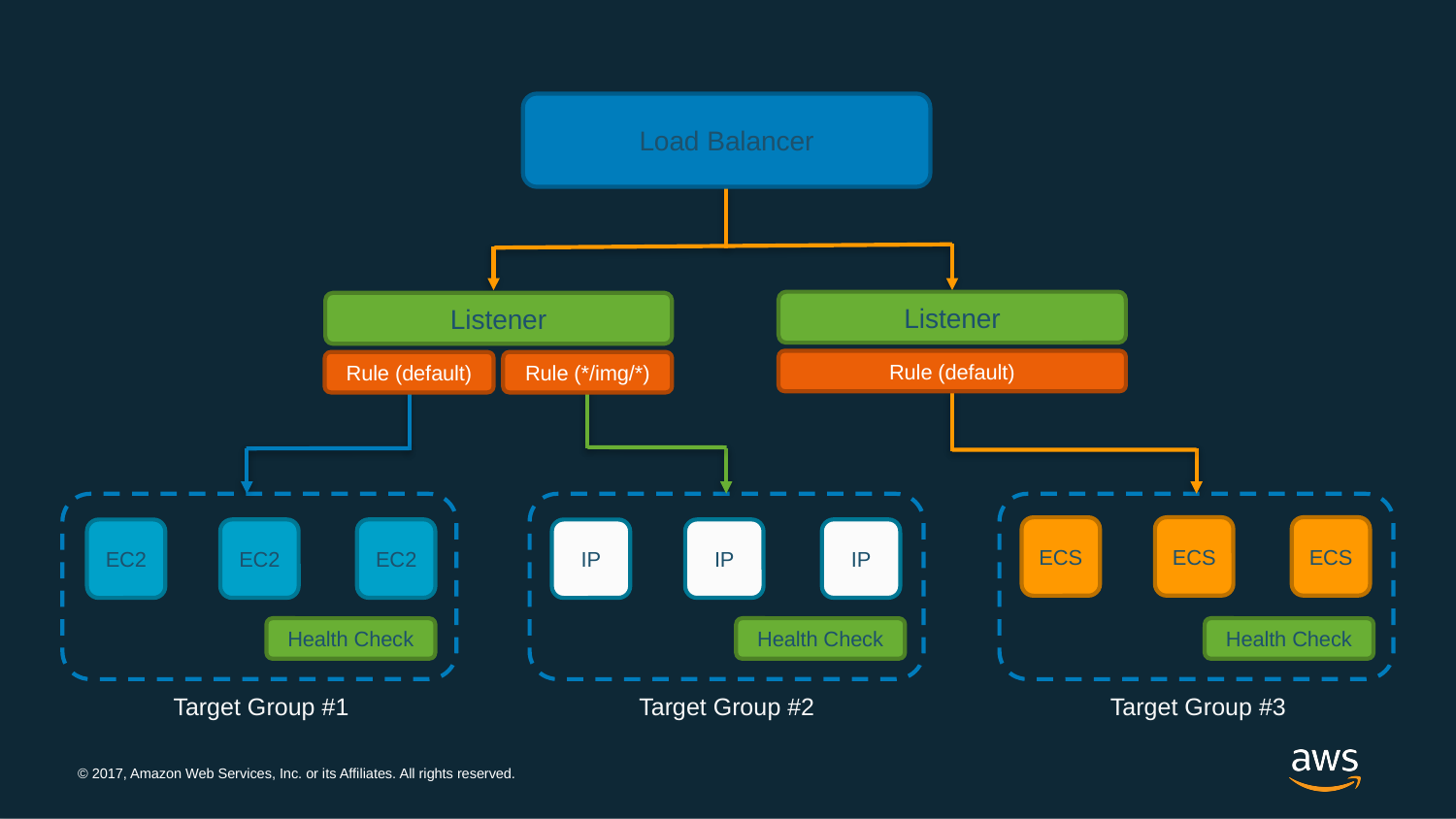

Load Balancer
Listener
Listener
Rule (default)
Rule (default)
Rule (*/img/*)

ECS
ECS
ECS
EC2
IP
EC2
IP
EC2
IP
Health Check
Health Check
Health Check
Target Group #1
Target Group #2
Target Group #3